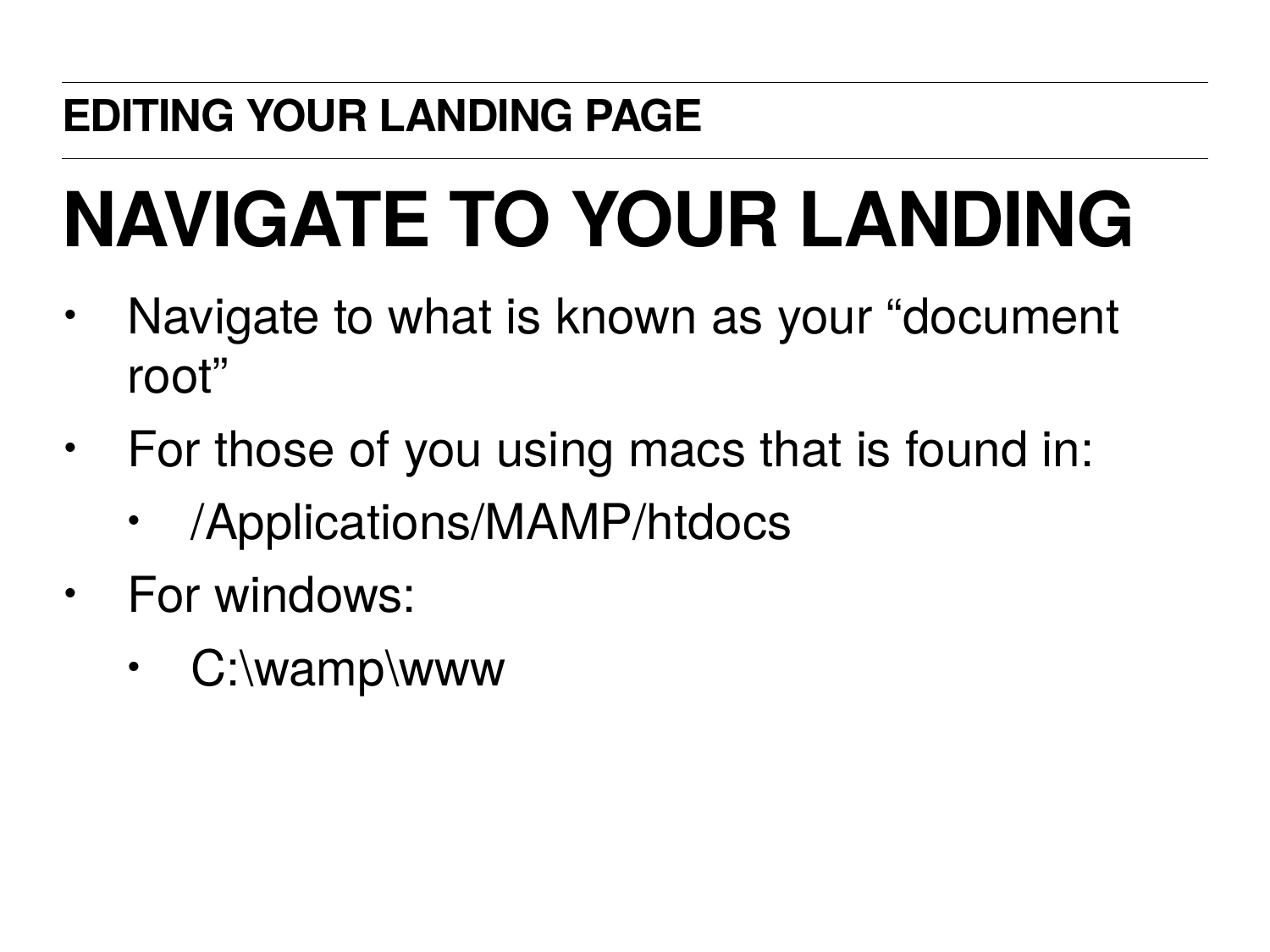

Editing your landing page
# Navigate to your landing
Navigate to what is known as your “document root”
For those of you using macs that is found in:
/Applications/MAMP/htdocs
For windows:
C:\wamp\www